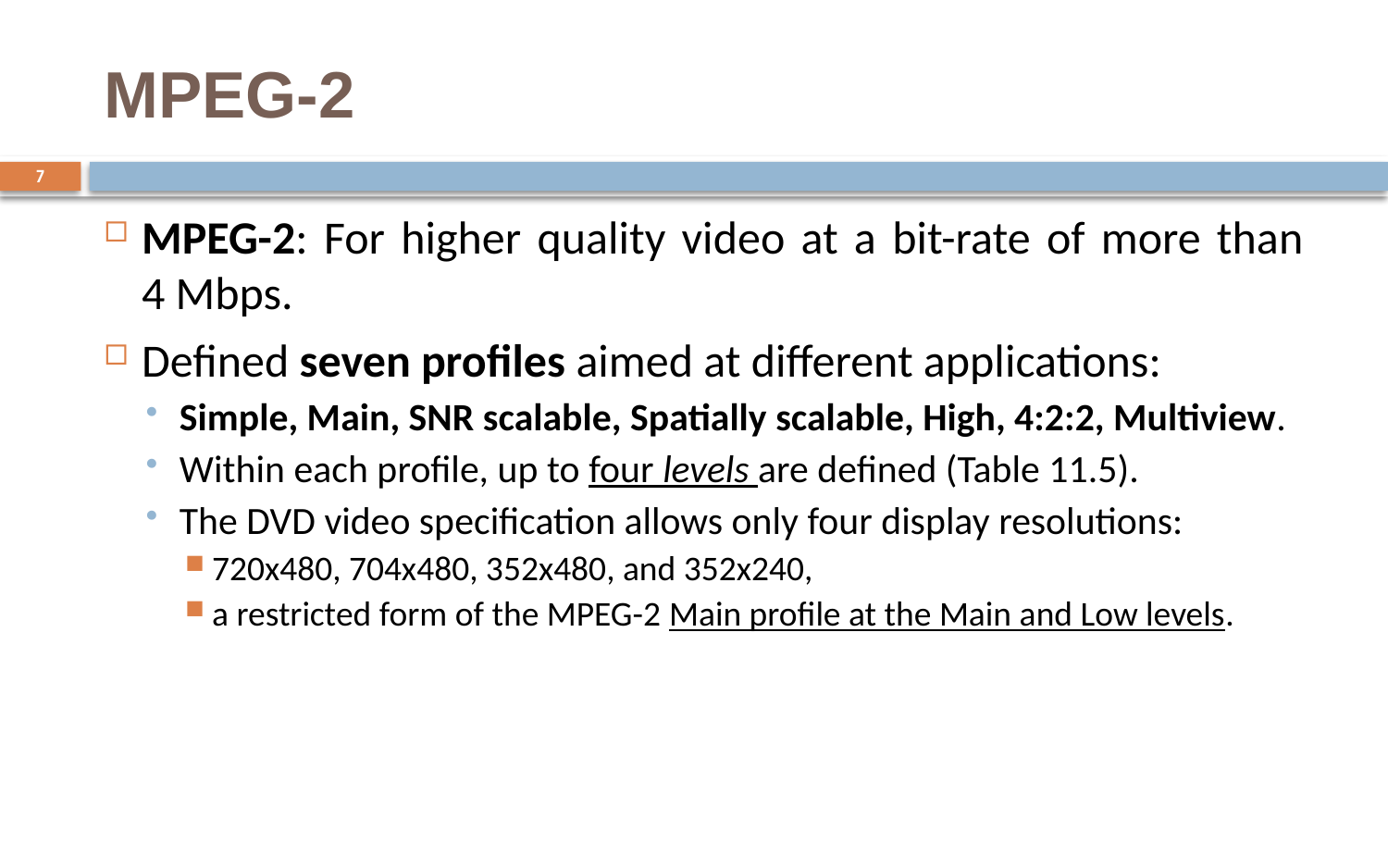

# MPEG-2
7
MPEG-2: For higher quality video at a bit-rate of more than
4 Mbps.
Defined seven profiles aimed at different applications:
Simple, Main, SNR scalable, Spatially scalable, High, 4:2:2, Multiview.
Within each profile, up to four levels are defined (Table 11.5).
The DVD video specification allows only four display resolutions:
720x480, 704x480, 352x480, and 352x240,
a restricted form of the MPEG-2 Main profile at the Main and Low levels.